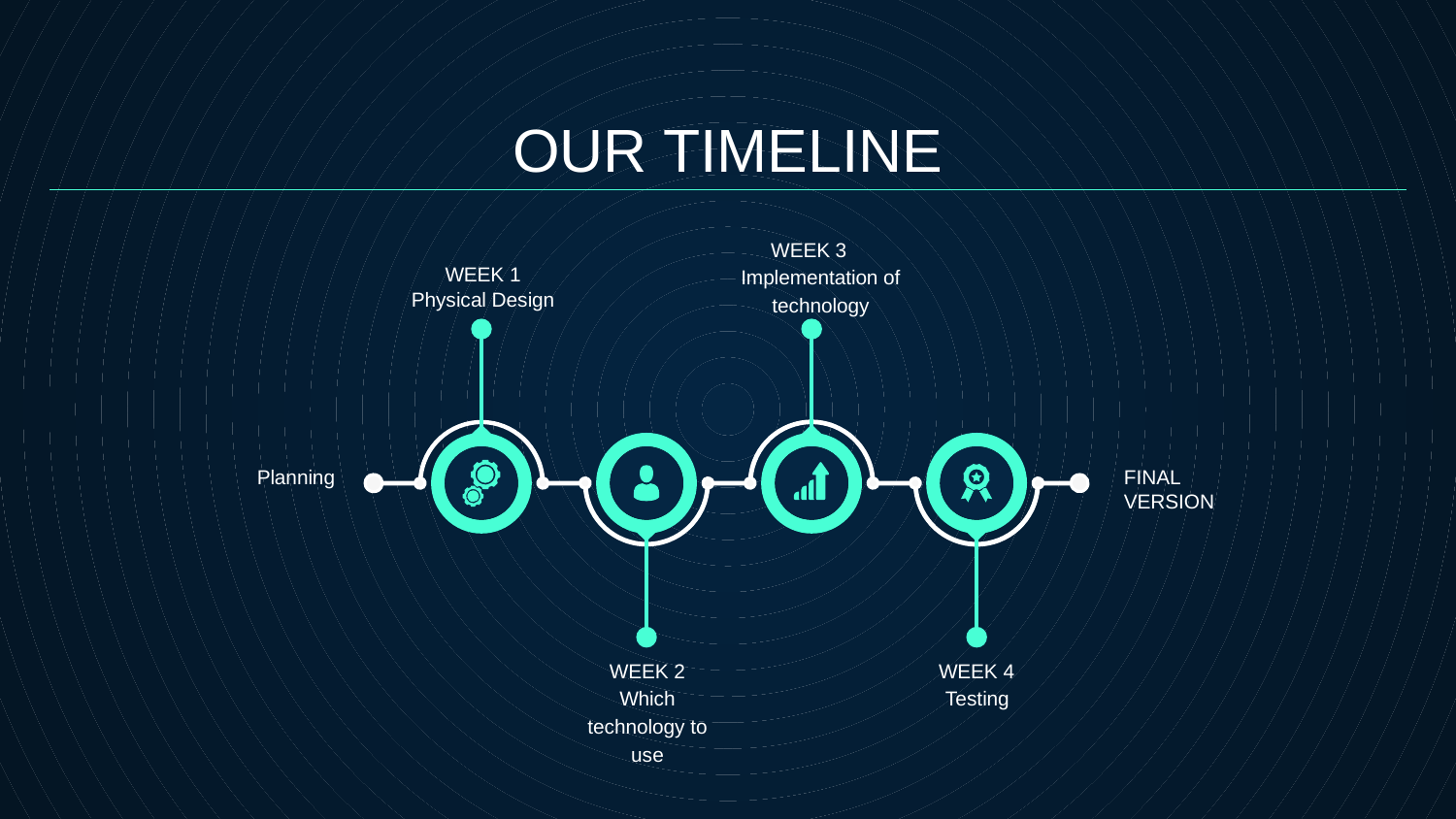

# OUR TIMELINE
WEEK 3
WEEK 1
Implementation of technology
Physical Design

Planning
FINAL
VERSION

WEEK 2
WEEK 4
Which technology to use
Testing